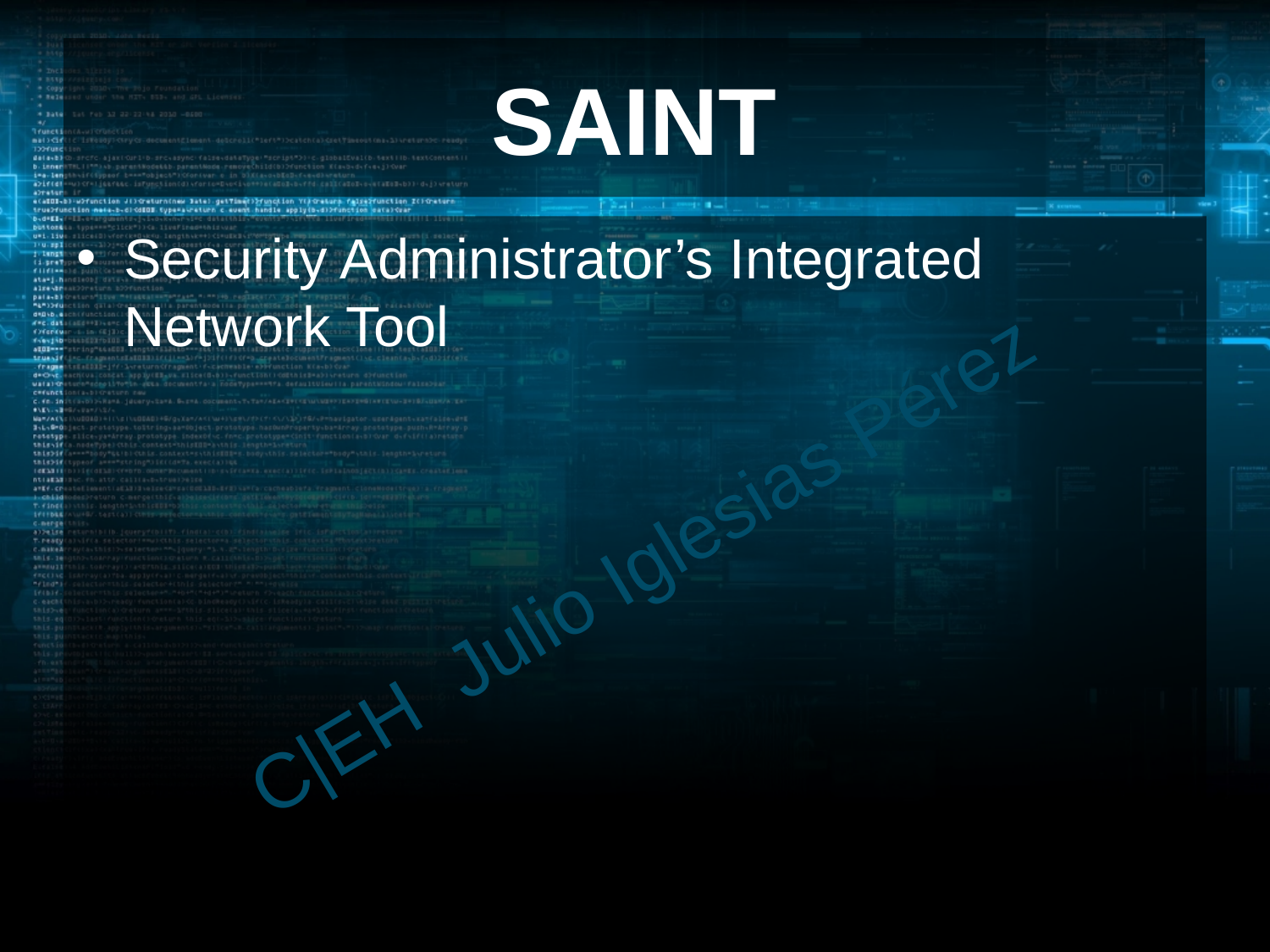

# SAINT
Security Administrator’s Integrated Network Tool

C|EH  Julio Iglesias Pérez